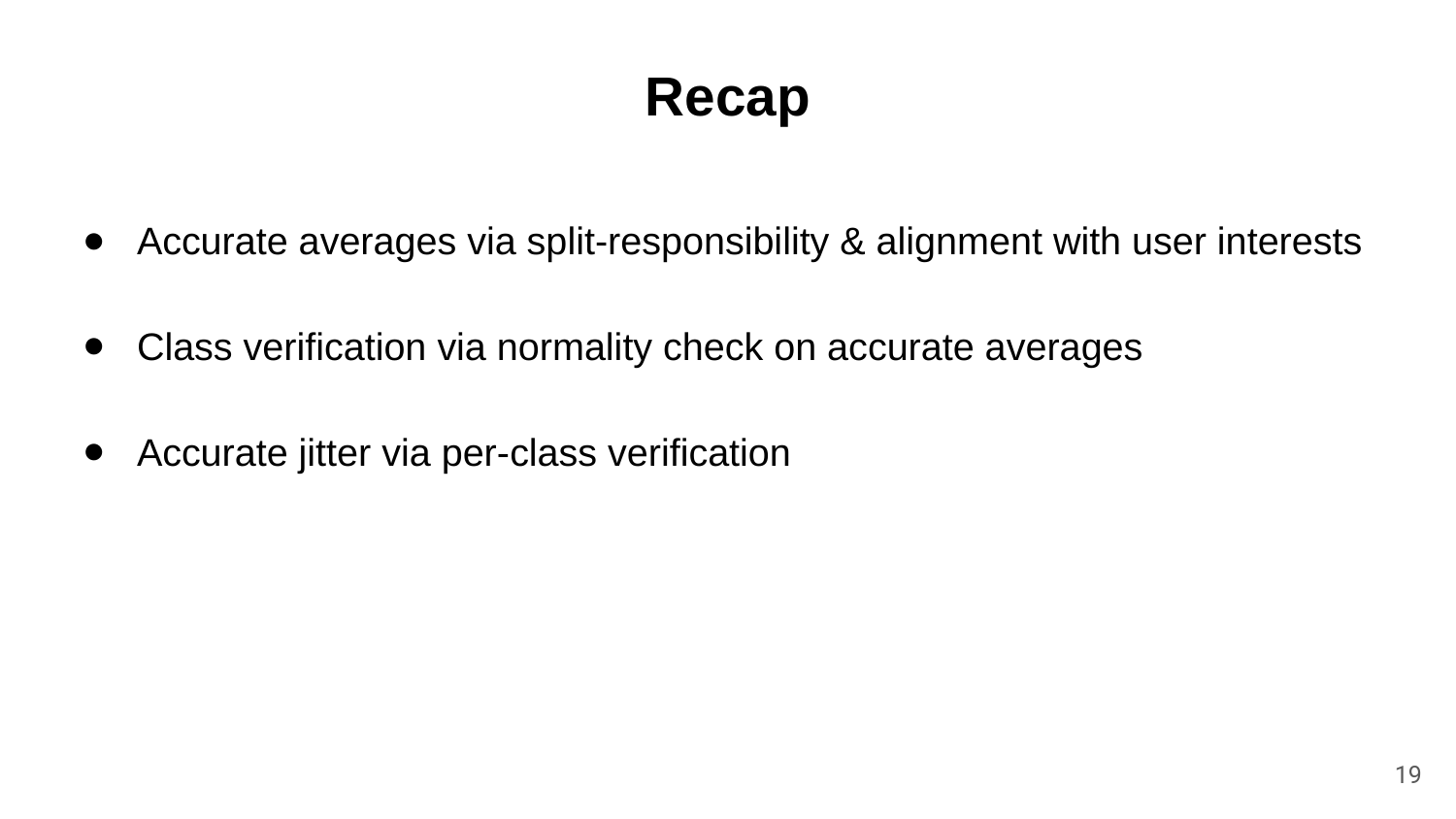

Recap
Accurate averages via split-responsibility & alignment with user interests

Class verification via normality check on accurate averages

Accurate jitter via per-class verification

19